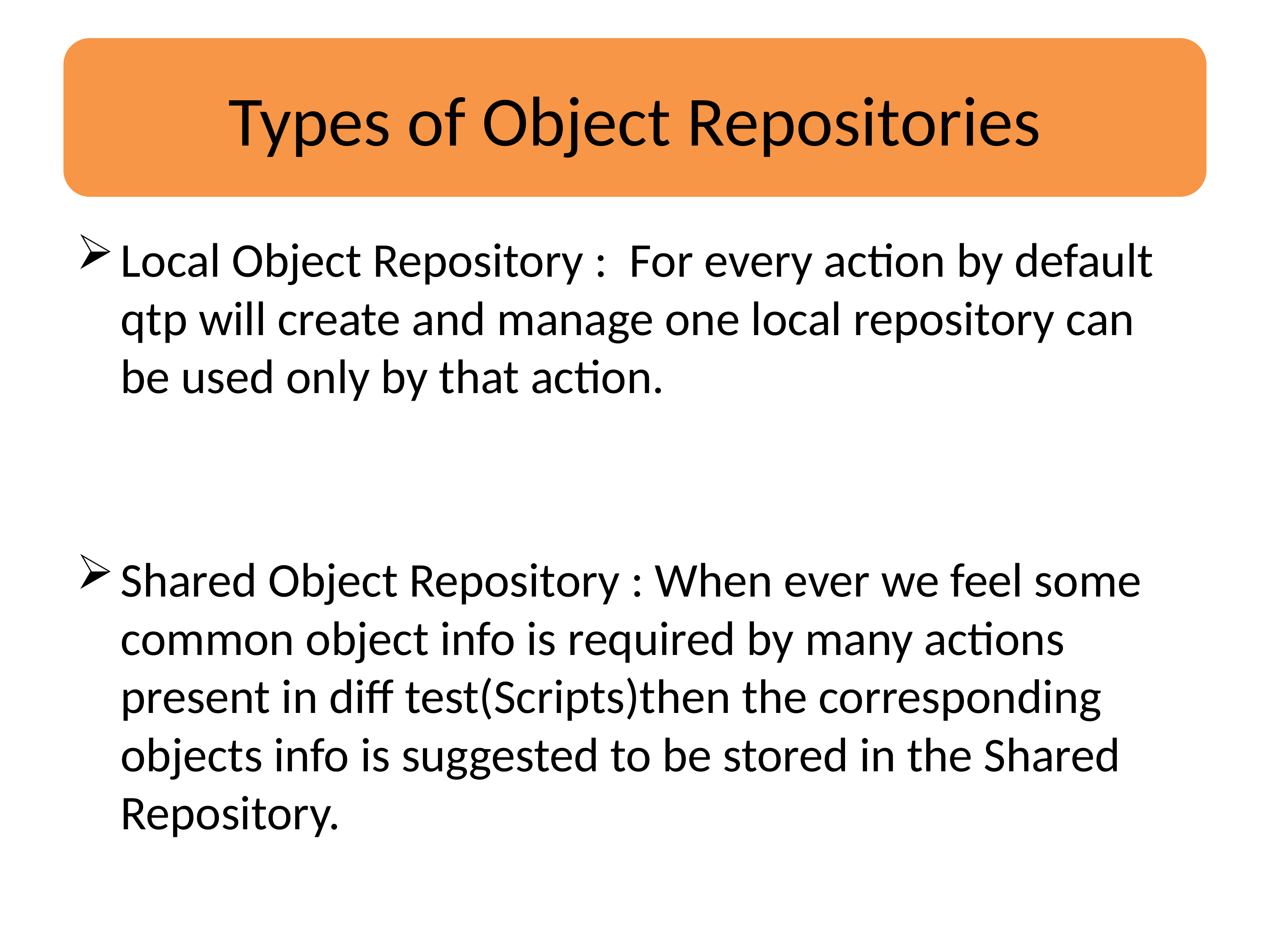

Types of Object Repositories
Local Object Repository :  For every action by default qtp will create and manage one local repository can be used only by that action.

Shared Object Repository : When ever we feel some common object info is required by many actions present in diff test(Scripts)then the corresponding objects info is suggested to be stored in the Shared Repository.